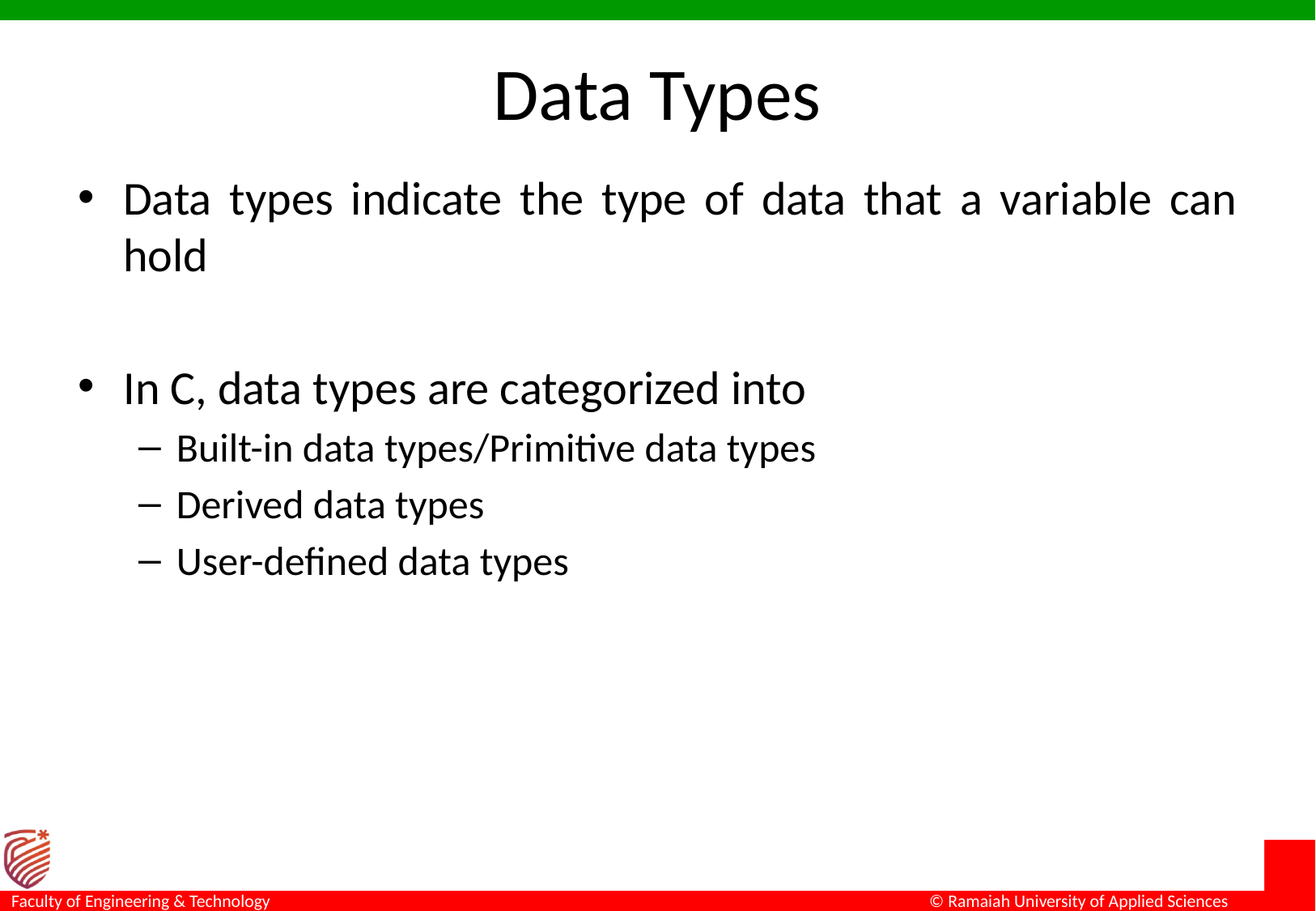

# Data Types
Data types indicate the type of data that a variable can hold

In C, data types are categorized into
Built-in data types/Primitive data types
Derived data types
User-defined data types